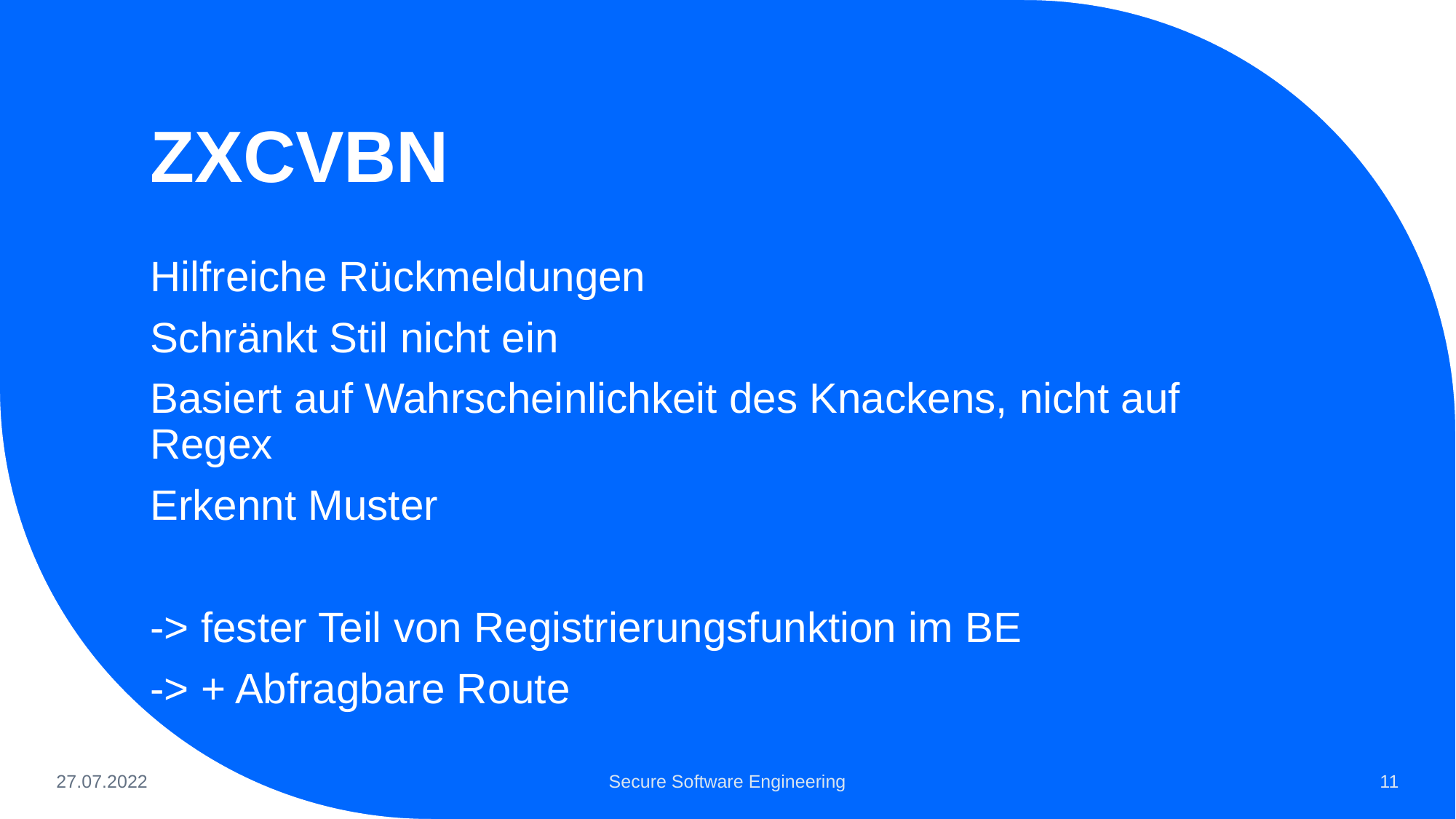

# ZXCVBN
Hilfreiche Rückmeldungen
Schränkt Stil nicht ein
Basiert auf Wahrscheinlichkeit des Knackens, nicht auf Regex
Erkennt Muster

-> fester Teil von Registrierungsfunktion im BE
-> + Abfragbare Route
27.07.2022
Secure Software Engineering
11